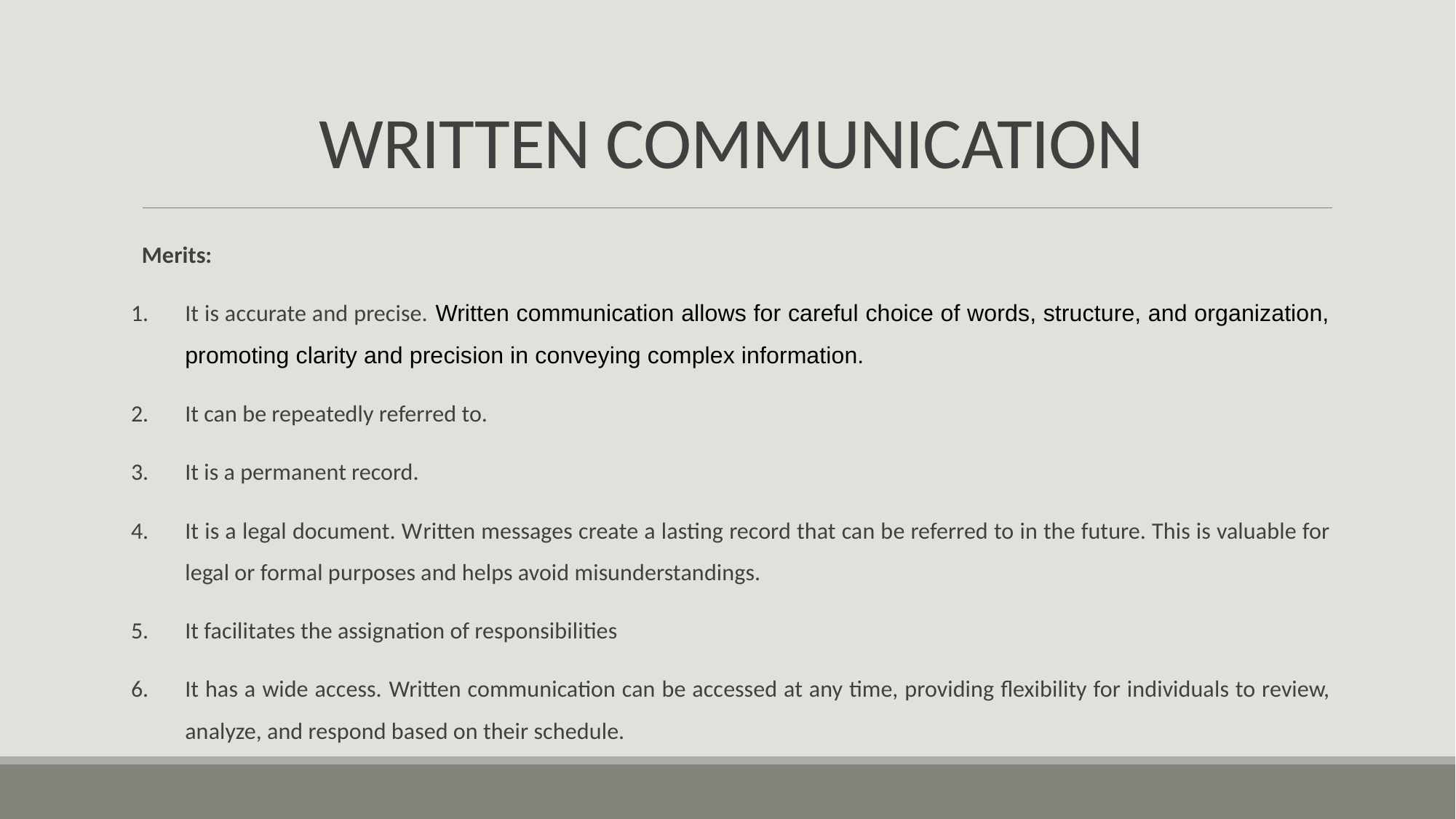

# WRITTEN COMMUNICATION
Merits:
It is accurate and precise. Written communication allows for careful choice of words, structure, and organization, promoting clarity and precision in conveying complex information.
It can be repeatedly referred to.
It is a permanent record.
It is a legal document. Written messages create a lasting record that can be referred to in the future. This is valuable for legal or formal purposes and helps avoid misunderstandings.
It facilitates the assignation of responsibilities
It has a wide access. Written communication can be accessed at any time, providing flexibility for individuals to review, analyze, and respond based on their schedule.